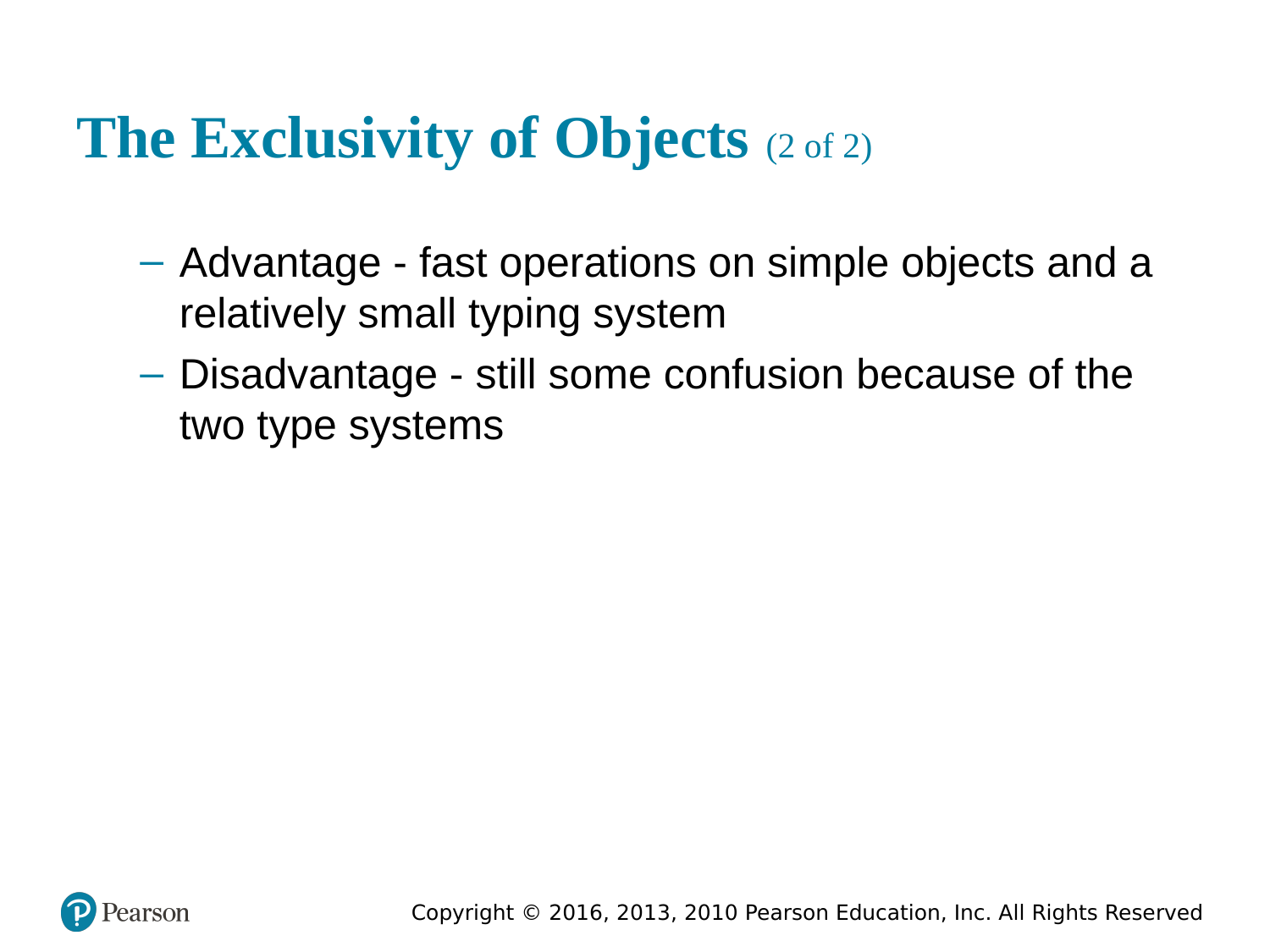

# The Exclusivity of Objects (2 of 2)
Advantage - fast operations on simple objects and a relatively small typing system
Disadvantage - still some confusion because of the two type systems